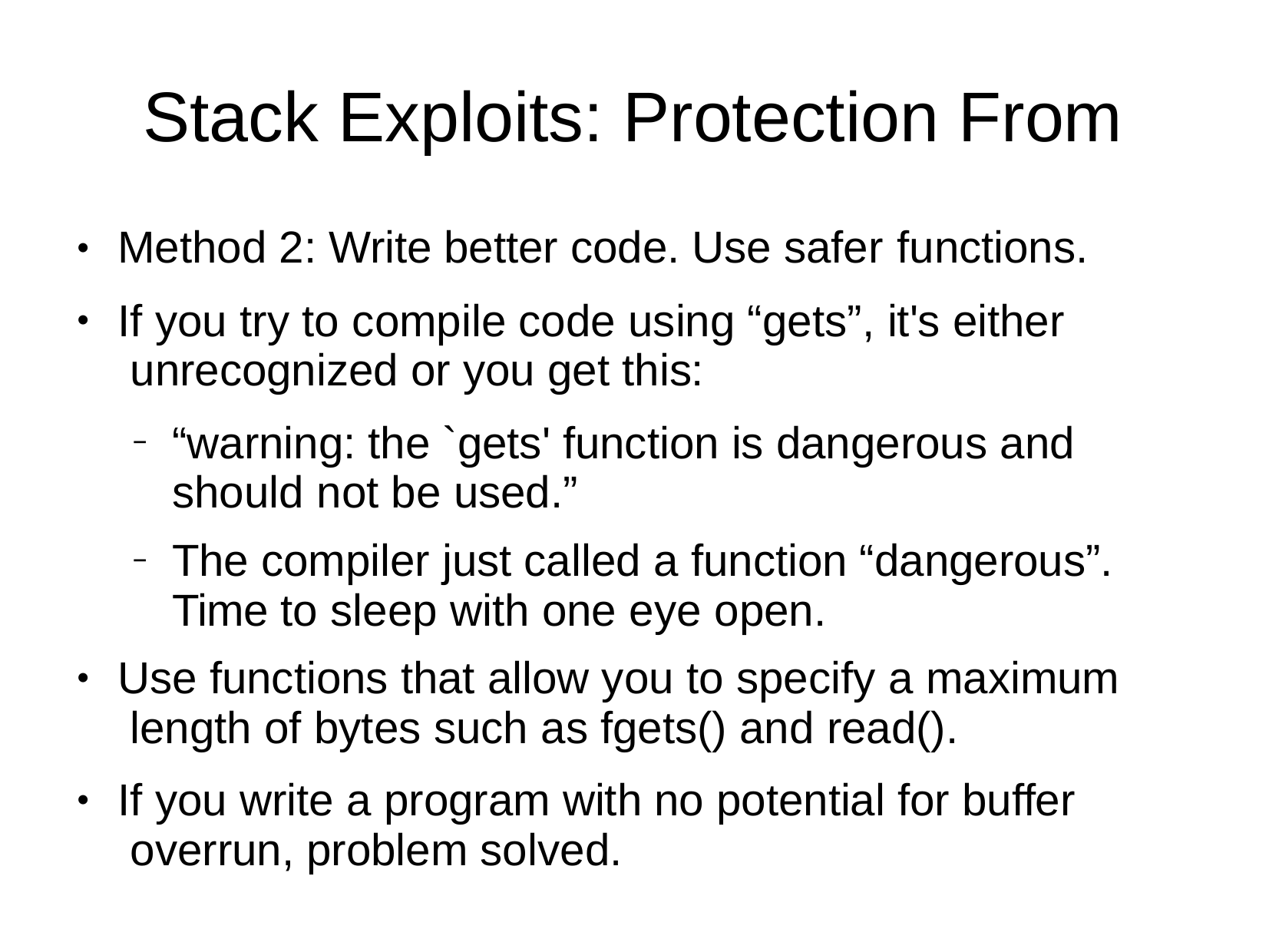

# Stack Exploits: Protection From
“warning: the `gets' function is dangerous and  should not be used.”
The compiler just called a function “dangerous”.  Time to sleep with one eye open.
Method 2: Write better code. Use safer functions.
If you try to compile code using “gets”, it's either  unrecognized or you get this:
●
●
–
–
Use functions that allow you to specify a maximum  length of bytes such as fgets() and read().
If you write a program with no potential for buffer  overrun, problem solved.
●
●